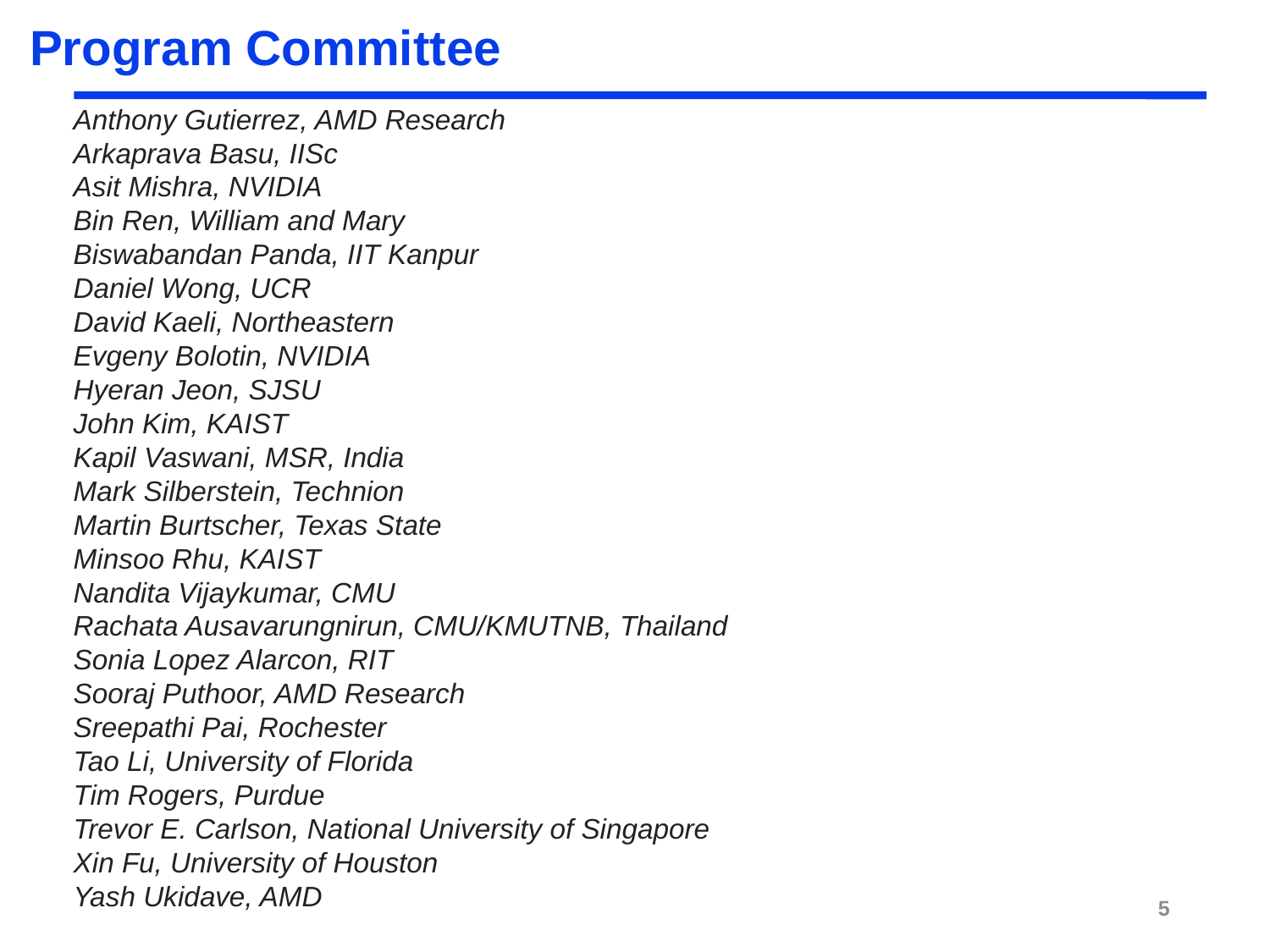

# Program Committee
Anthony Gutierrez, AMD Research
Arkaprava Basu, IISc
Asit Mishra, NVIDIA
Bin Ren, William and Mary
Biswabandan Panda, IIT Kanpur
Daniel Wong, UCR
David Kaeli, Northeastern
Evgeny Bolotin, NVIDIA
Hyeran Jeon, SJSU
John Kim, KAIST
Kapil Vaswani, MSR, India
Mark Silberstein, Technion
Martin Burtscher, Texas State
Minsoo Rhu, KAIST
Nandita Vijaykumar, CMU
Rachata Ausavarungnirun, CMU/KMUTNB, Thailand
Sonia Lopez Alarcon, RIT
Sooraj Puthoor, AMD Research
Sreepathi Pai, Rochester
Tao Li, University of Florida
Tim Rogers, Purdue
Trevor E. Carlson, National University of Singapore
Xin Fu, University of Houston
Yash Ukidave, AMD

5